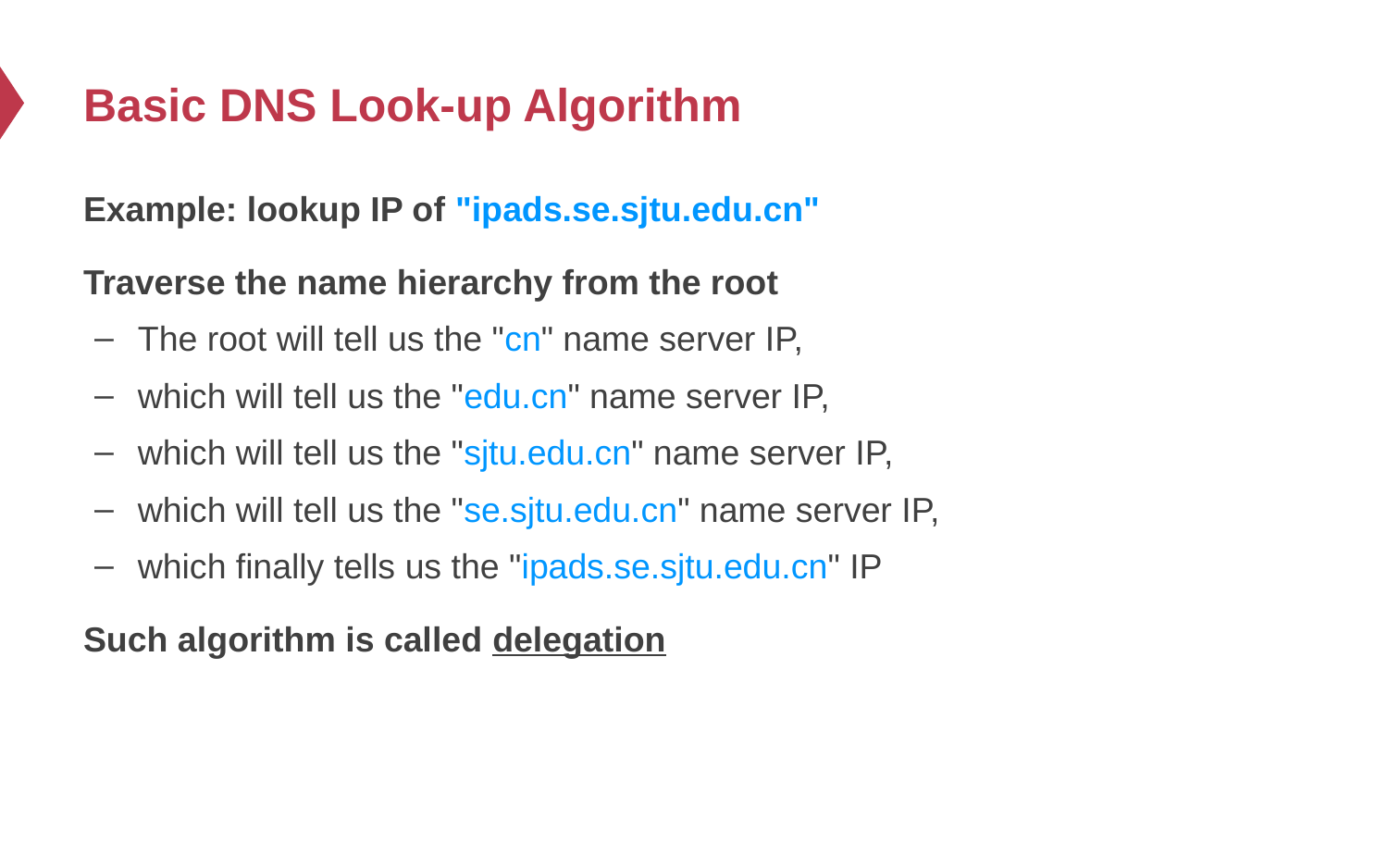

# Basic DNS Look-up Algorithm
Example: lookup IP of "ipads.se.sjtu.edu.cn"
Traverse the name hierarchy from the root
The root will tell us the "cn" name server IP,
which will tell us the "edu.cn" name server IP,
which will tell us the "sjtu.edu.cn" name server IP,
which will tell us the "se.sjtu.edu.cn" name server IP,
which finally tells us the "ipads.se.sjtu.edu.cn" IP
Such algorithm is called delegation
54